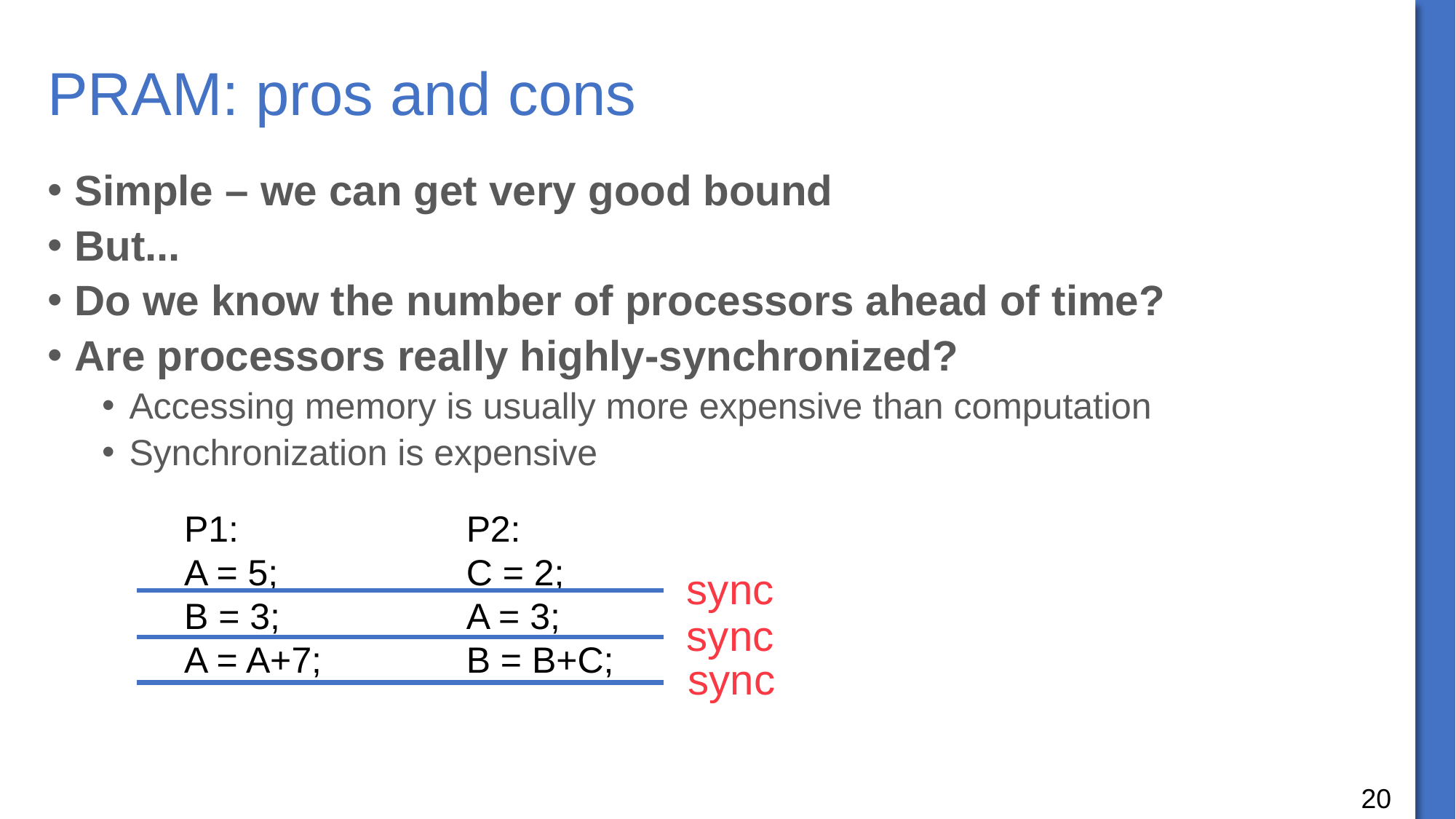

# PRAM: pros and cons
Simple – we can get very good bound
But...
Do we know the number of processors ahead of time?
Are processors really highly-synchronized?
Accessing memory is usually more expensive than computation
Synchronization is expensive

P2:
C = 2;
A = 3;
B = B+C;
P1:
A = 5;
B = 3;
A = A+7;
sync
sync
sync
20